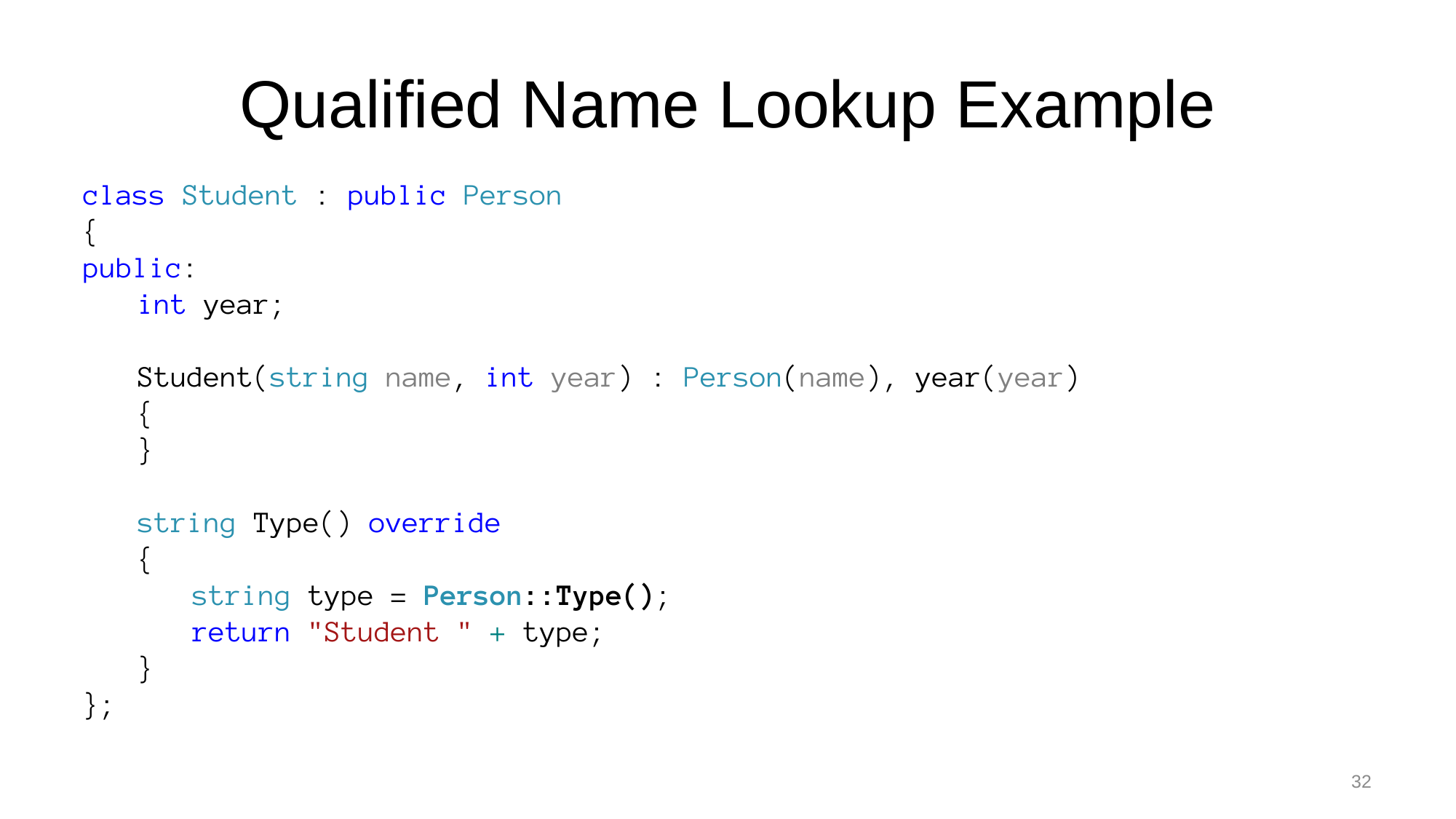

# Qualified Name Lookup Example
class Student : public Person
{
public:
int year;

Student(string name, int year) : Person(name), year(year)
{
}

string Type() override
{
string type = Person::Type();
return "Student " + type;
}
};
32